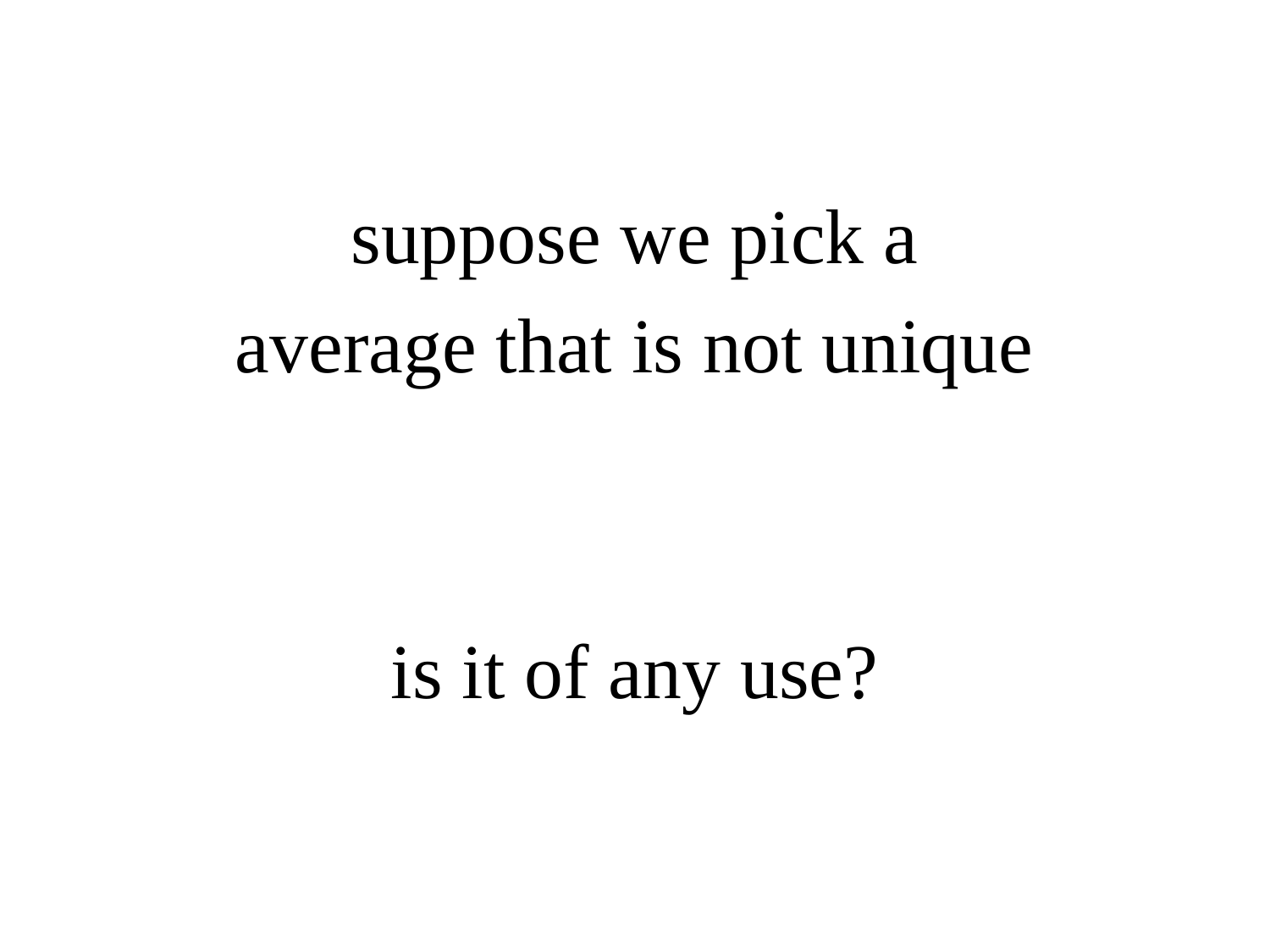

suppose we pick a
average that is not unique

is it of any use?